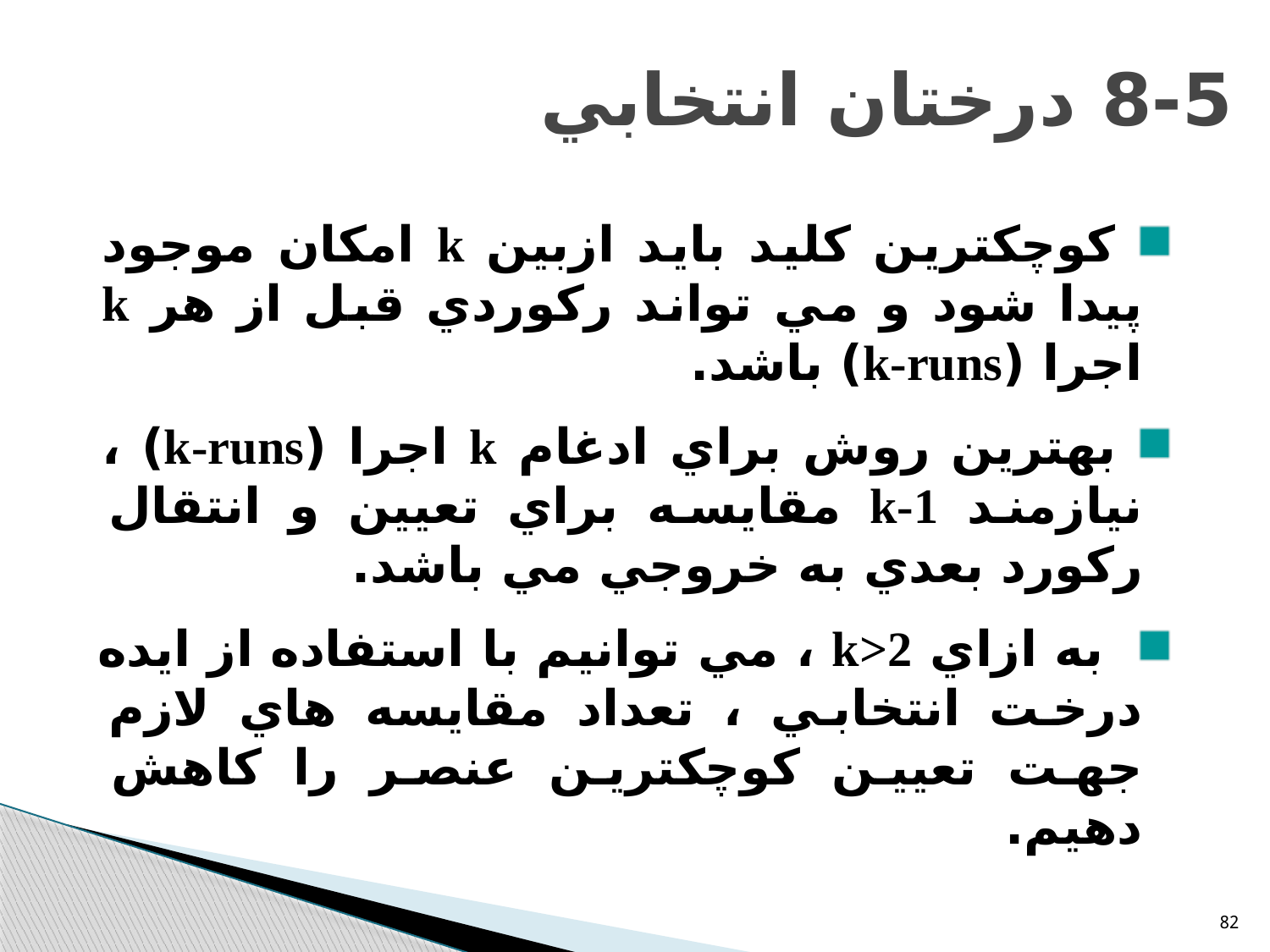

# 8-5 درختان انتخابي
 کوچکترين کليد بايد ازبين k امکان موجود پيدا شود و مي تواند رکوردي قبل از هر k اجرا (k-runs) باشد.
 بهترين روش براي ادغام k اجرا (k-runs) ، نيازمند k-1 مقايسه براي تعيين و انتقال رکورد بعدي به خروجي مي باشد.
  به ازاي k>2 ، مي توانيم با استفاده از ايده درخت انتخابي ، تعداد مقايسه هاي لازم جهت تعيين کوچکترين عنصر را کاهش دهيم.
82